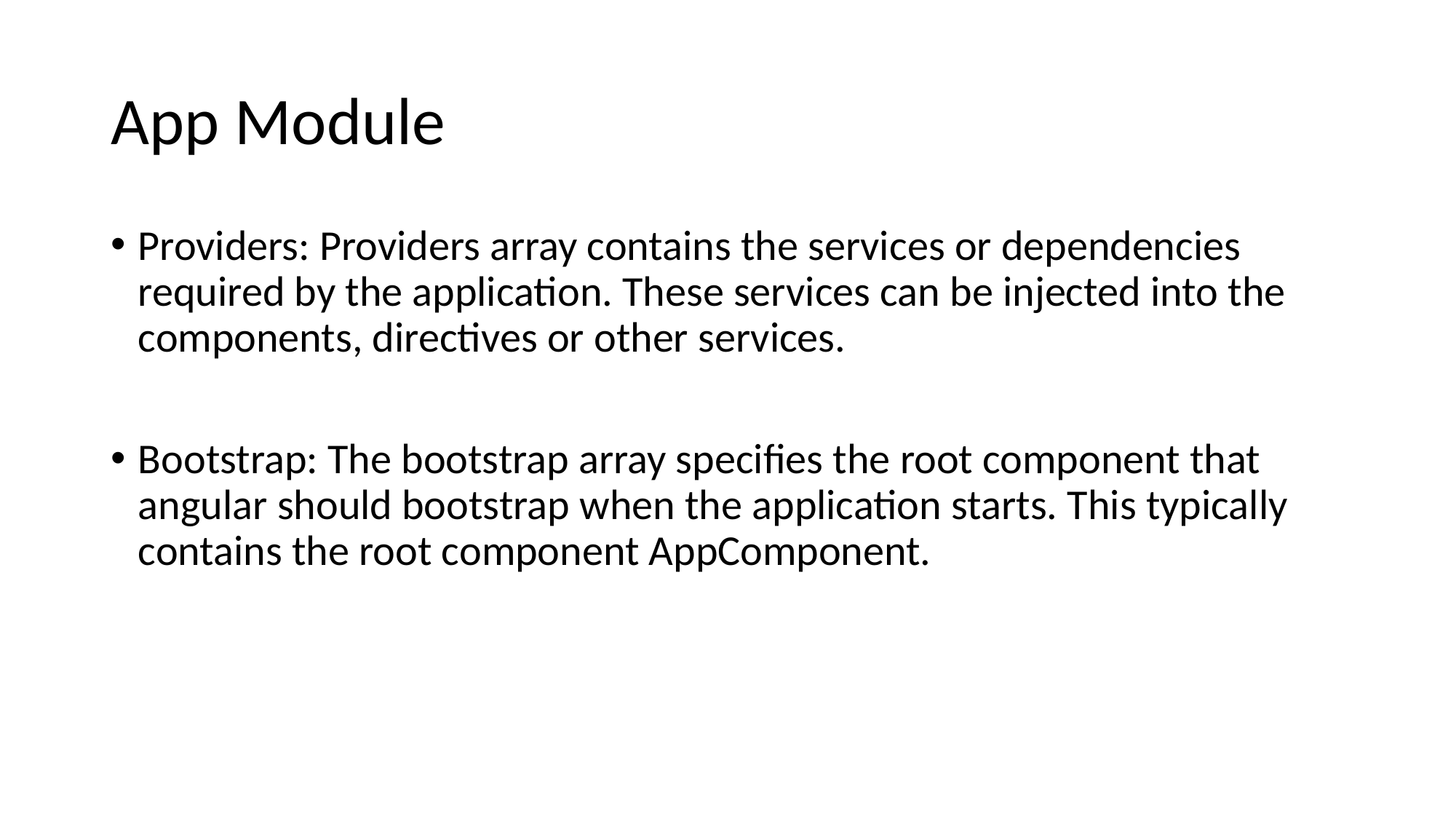

# App Module
Providers: Providers array contains the services or dependencies required by the application. These services can be injected into the components, directives or other services.

Bootstrap: The bootstrap array specifies the root component that angular should bootstrap when the application starts. This typically contains the root component AppComponent.